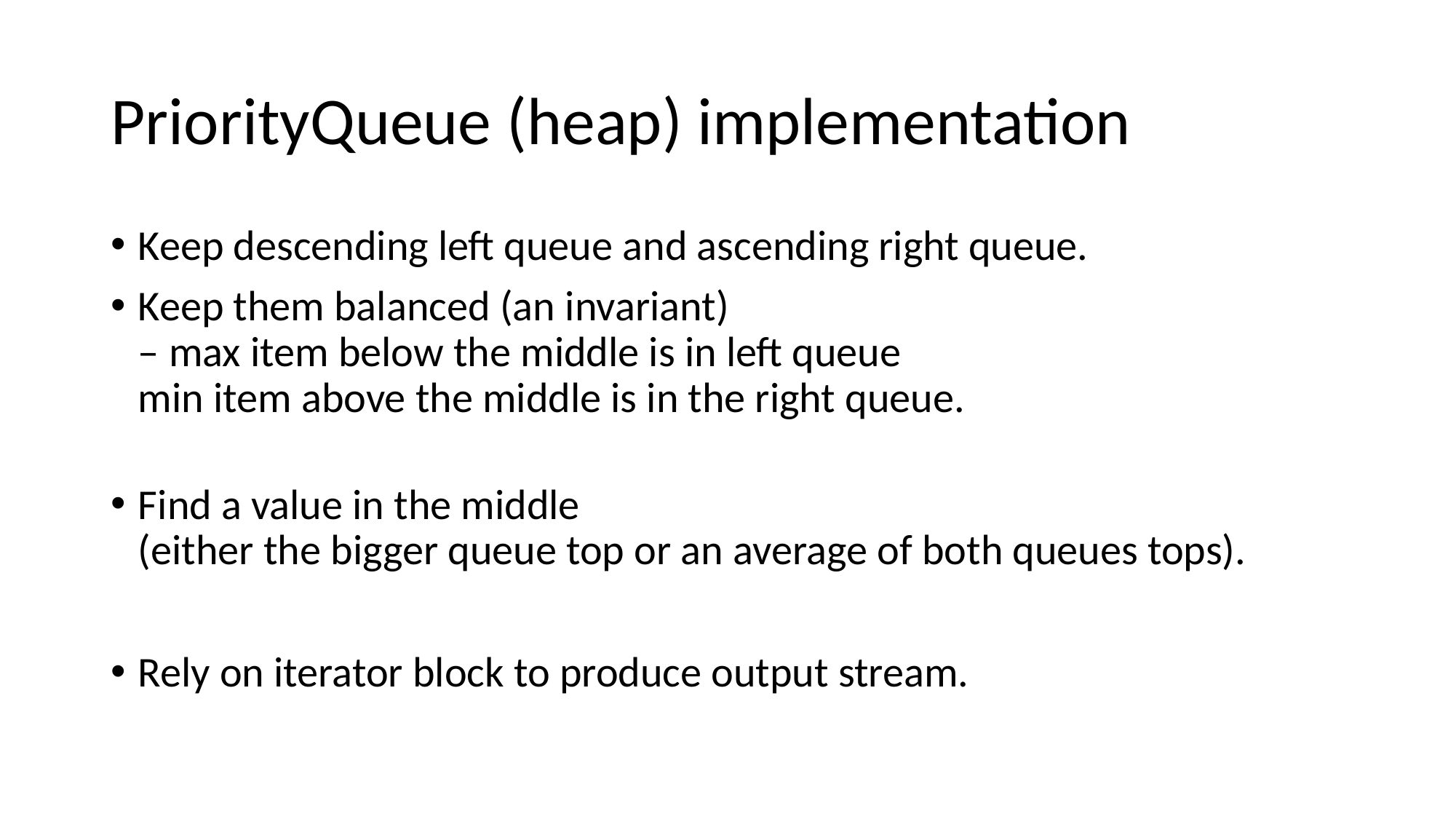

# PriorityQueue (heap) implementation
Keep descending left queue and ascending right queue.
Keep them balanced (an invariant)
– max item below the middle is in left queue
min item above the middle is in the right queue.
Find a value in the middle
(either the bigger queue top or an average of both queues tops).

Rely on iterator block to produce output stream.